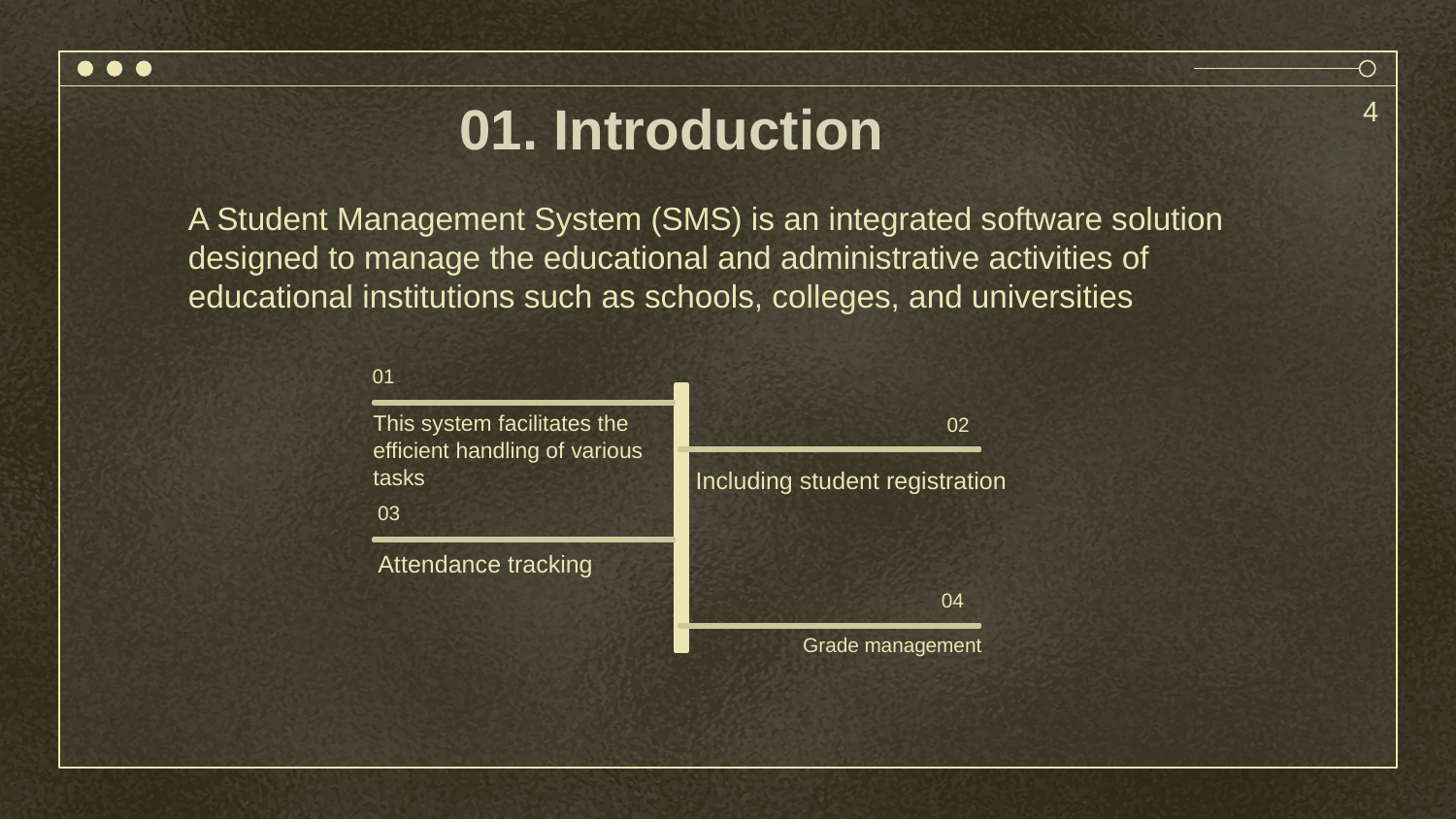

01. Introduction
4
A Student Management System (SMS) is an integrated software solution designed to manage the educational and administrative activities of educational institutions such as schools, colleges, and universities

01

This system facilitates the efficient handling of various tasks

02

Including student registration

03

Attendance tracking

04

Grade management